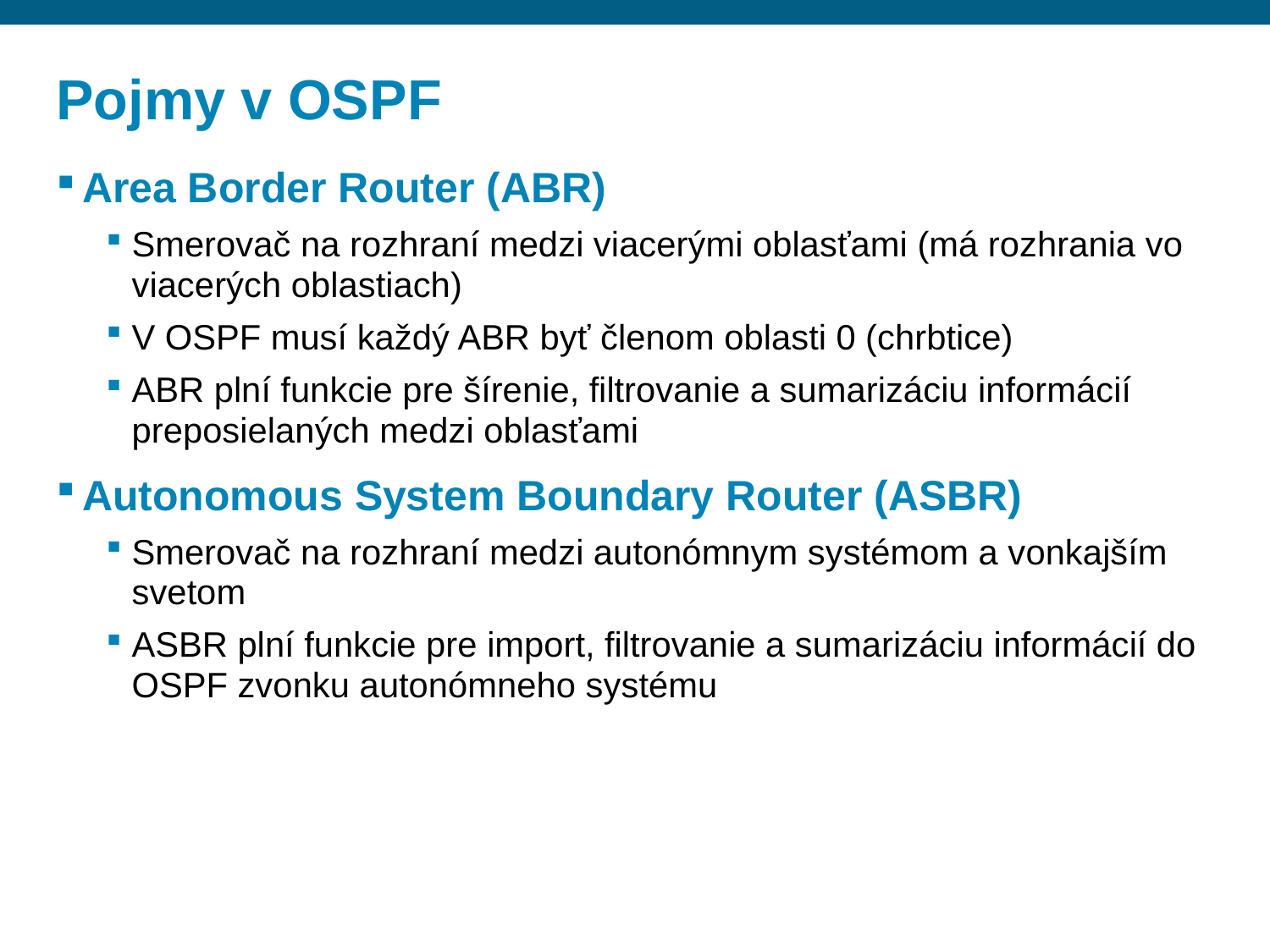

# Pojmy v OSPF
Area Border Router (ABR)
Smerovač na rozhraní medzi viacerými oblasťami (má rozhrania vo viacerých oblastiach)
V OSPF musí každý ABR byť členom oblasti 0 (chrbtice)
ABR plní funkcie pre šírenie, filtrovanie a sumarizáciu informácií preposielaných medzi oblasťami
Autonomous System Boundary Router (ASBR)
Smerovač na rozhraní medzi autonómnym systémom a vonkajším svetom
ASBR plní funkcie pre import, filtrovanie a sumarizáciu informácií do OSPF zvonku autonómneho systému